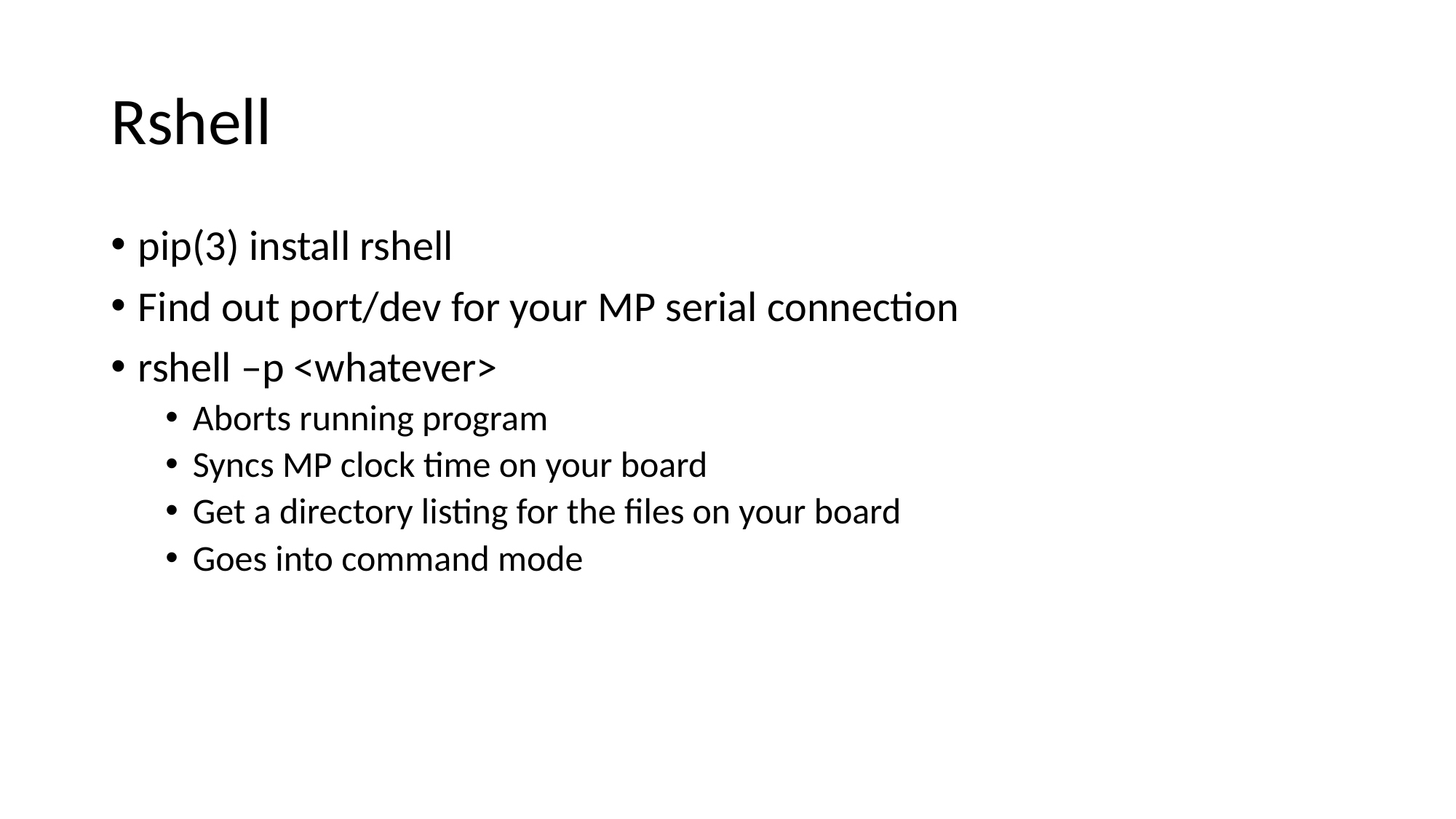

# Rshell
pip(3) install rshell
Find out port/dev for your MP serial connection
rshell –p <whatever>
Aborts running program
Syncs MP clock time on your board
Get a directory listing for the files on your board
Goes into command mode